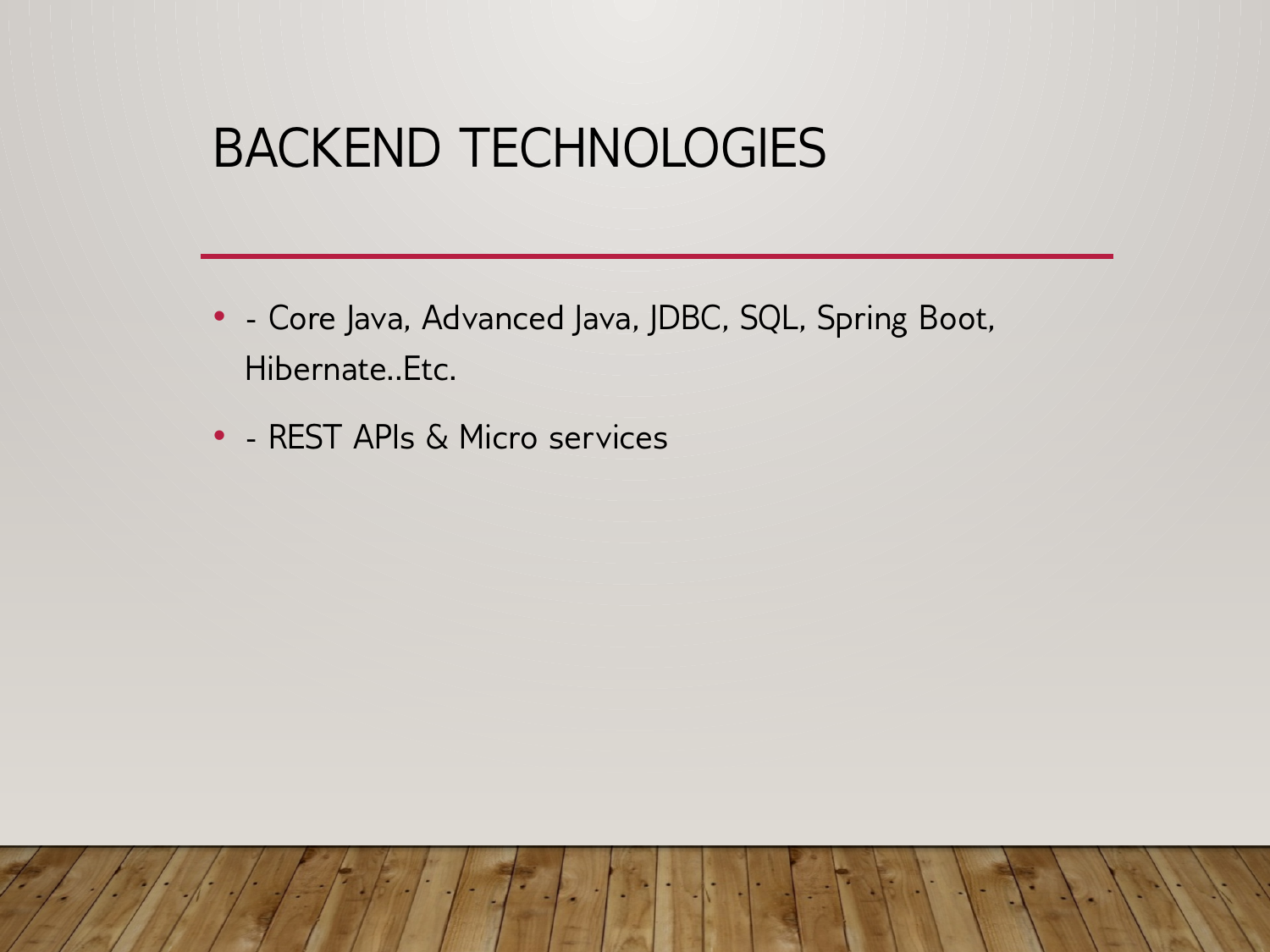

# Backend Technologies
- Core Java, Advanced Java, JDBC, SQL, Spring Boot, Hibernate..Etc.
- REST APIs & Micro services